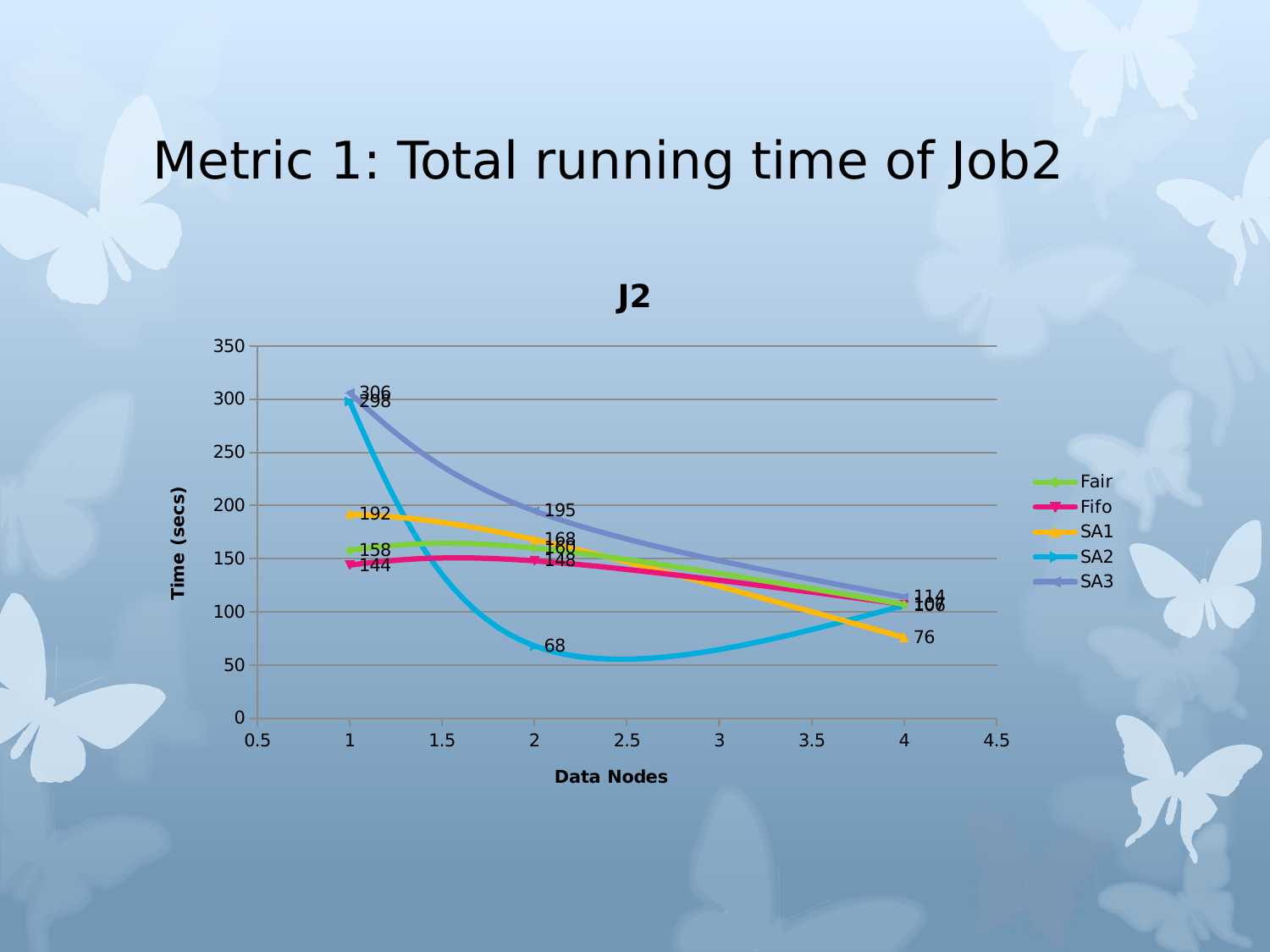

# Metric 1: Total running time of Job2

### Chart: J2

| Category |  |  |  |  |  |
|---|---|---|---|---|---|